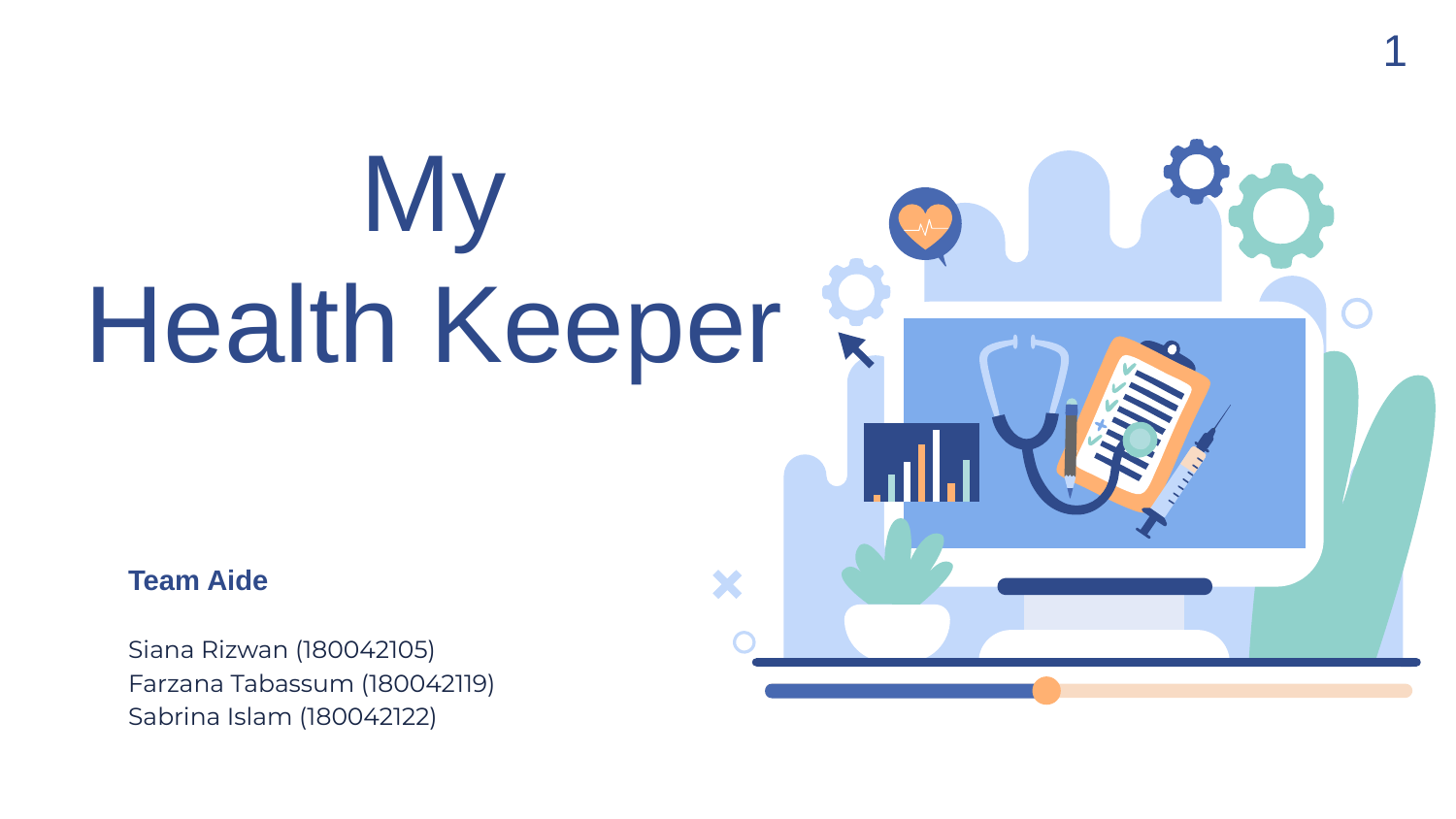

1
# My Health Keeper

Team Aide

Siana Rizwan (180042105)
Farzana Tabassum (180042119)
Sabrina Islam (180042122)